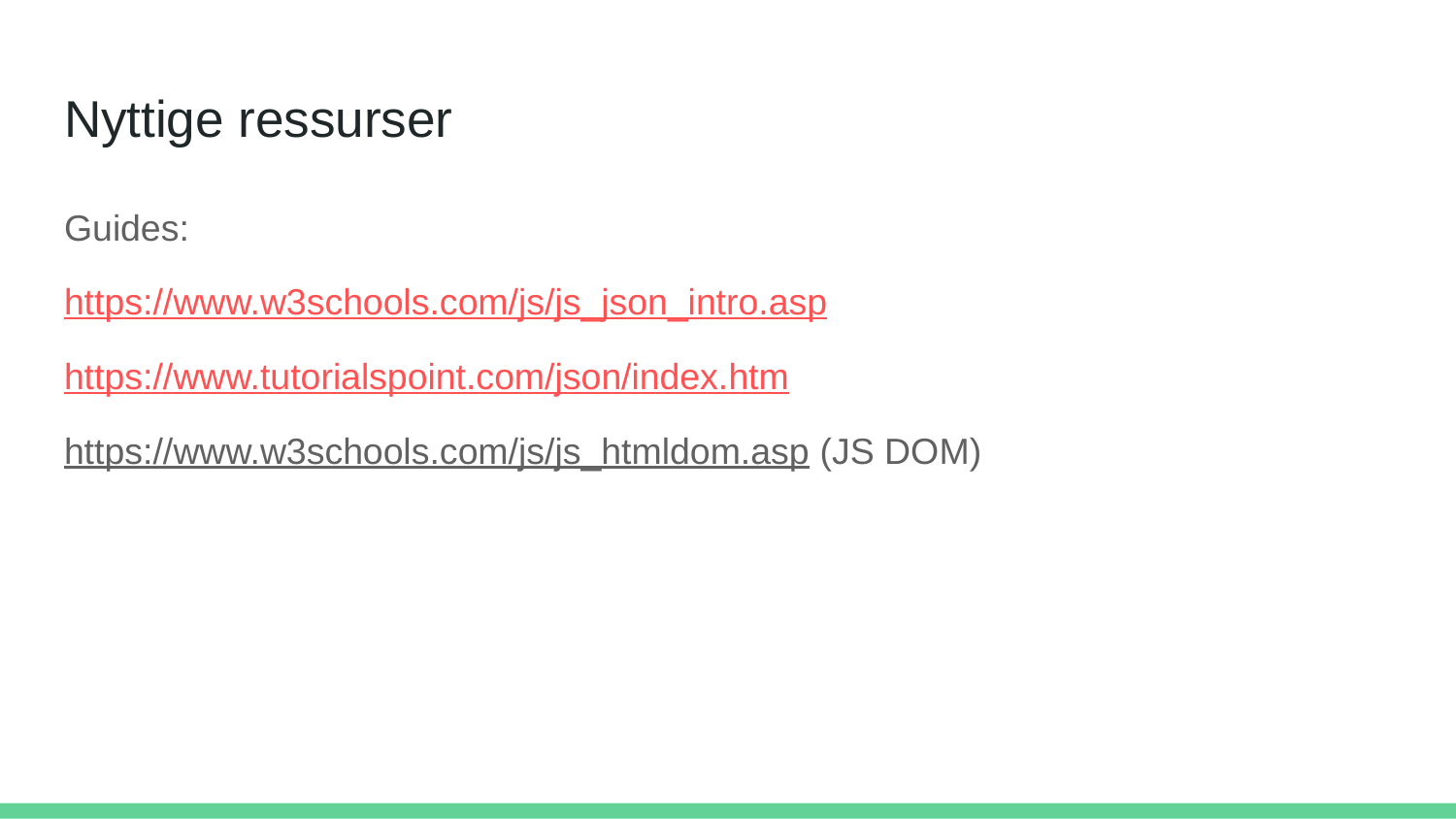

# Nyttige ressurser
Guides:
https://www.w3schools.com/js/js_json_intro.asp
https://www.tutorialspoint.com/json/index.htm
https://www.w3schools.com/js/js_htmldom.asp (JS DOM)